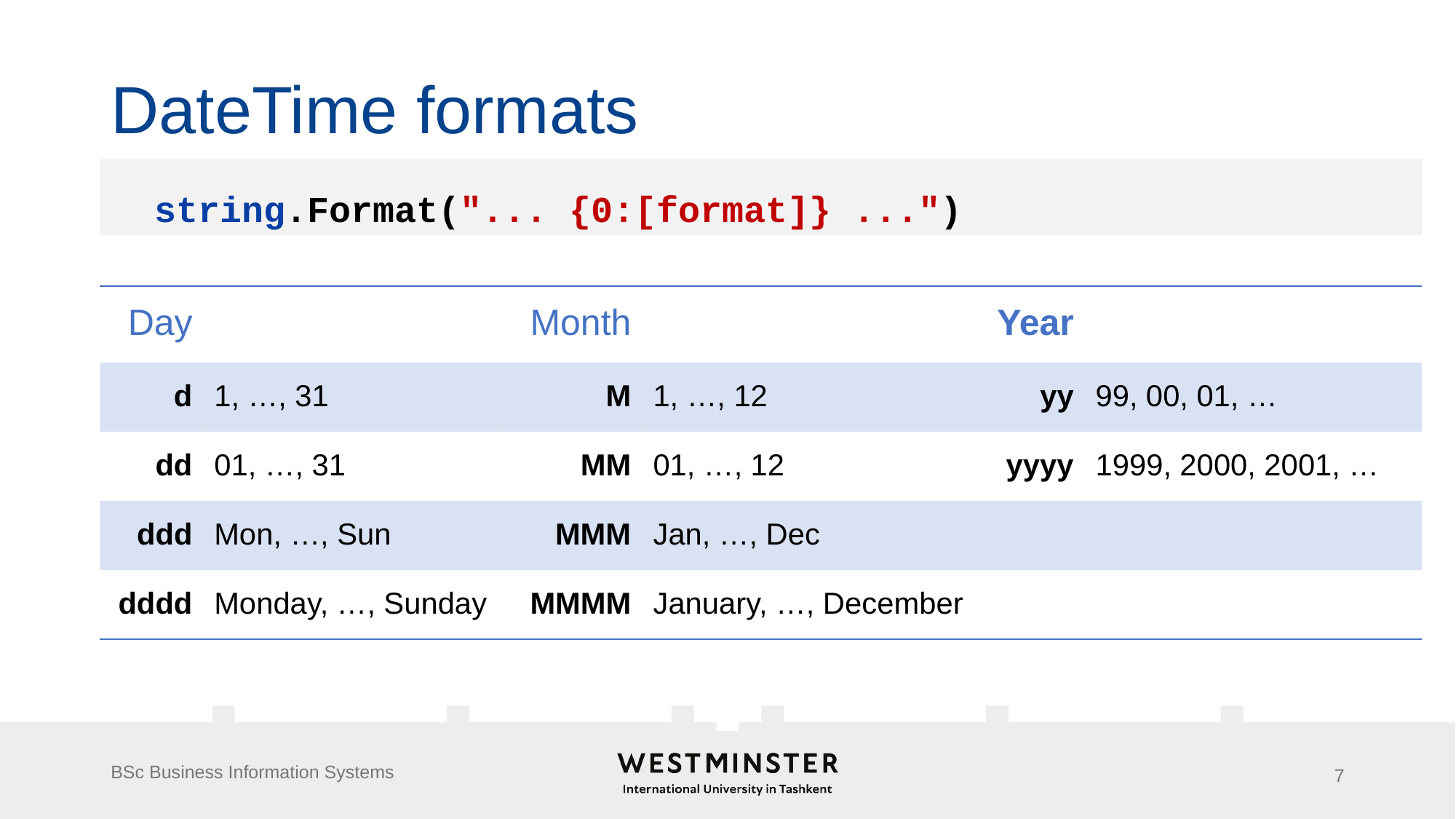

# DateTime formats
  string.Format("... {0:[format]} ...")
| Day |  | Month |  | Year |  |
| --- | --- | --- | --- | --- | --- |
| d | 1, …, 31 | M | 1, …, 12 | yy | 99, 00, 01, … |
| dd | 01, …, 31 | MM | 01, …, 12 | yyyy | 1999, 2000, 2001, … |
| ddd | Mon, …, Sun | MMM | Jan, …, Dec |  |  |
| dddd | Monday, …, Sunday | MMMM | January, …, December |  |  |
BSc Business Information Systems
7